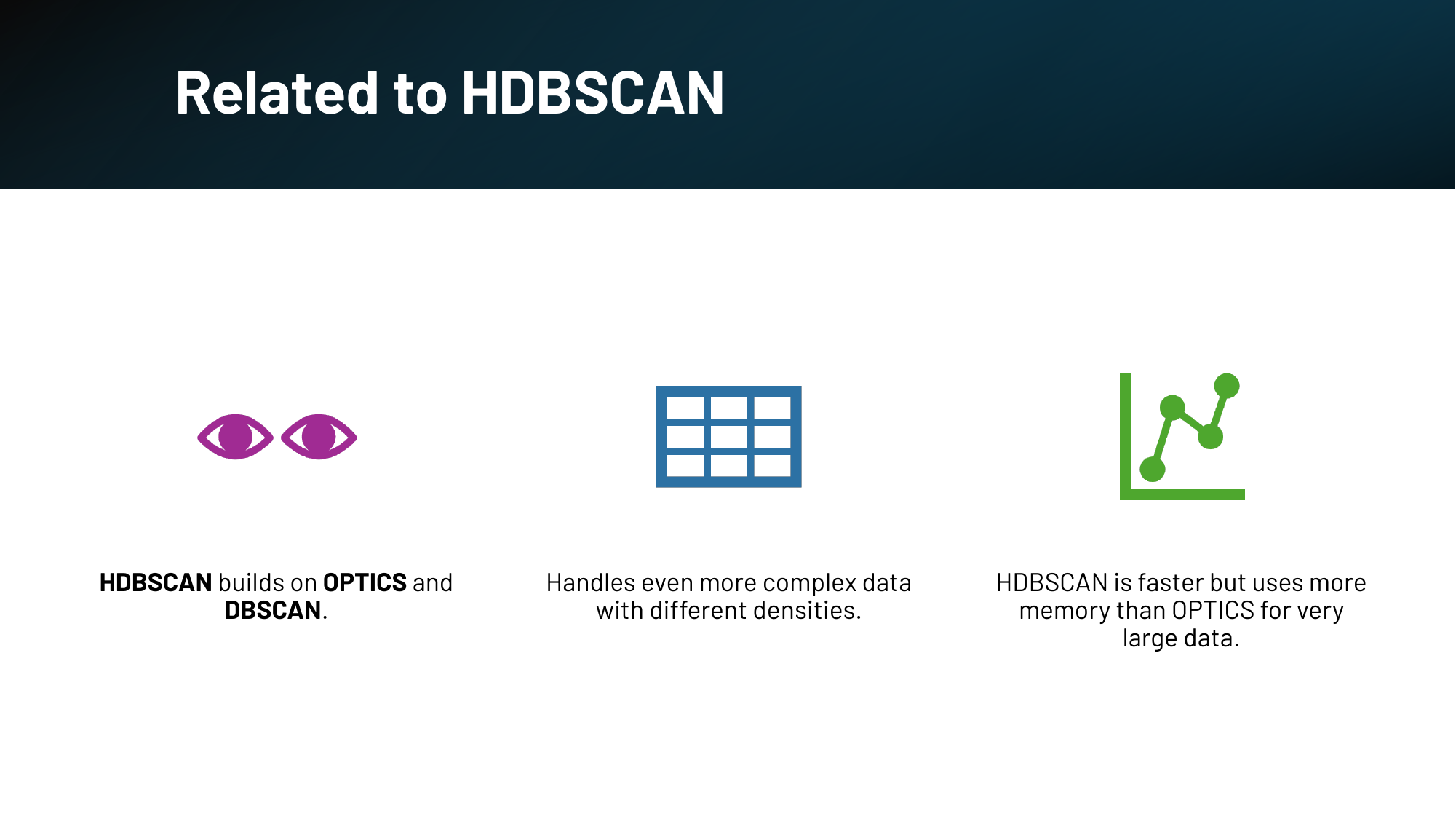

# Related to HDBSCAN
HDBSCAN builds on OPTICS and DBSCAN.
Handles even more complex data with different densities.
HDBSCAN is faster but uses more memory than OPTICS for very large data.